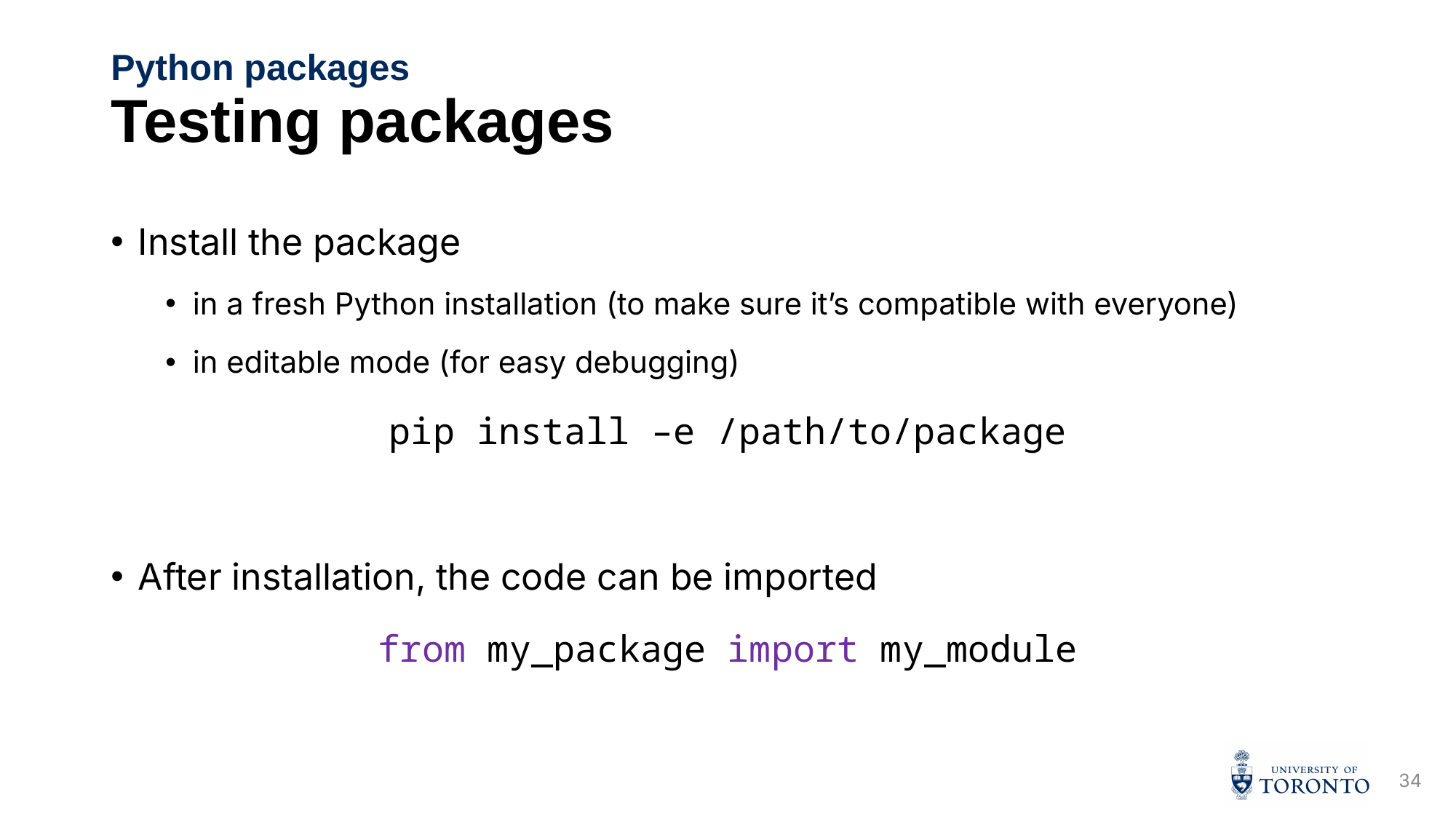

# Testing packages
Python packages
Install the package
in a fresh Python installation (to make sure it’s compatible with everyone)
in editable mode (for easy debugging)
pip install –e /path/to/package

After installation, the code can be imported
from my_package import my_module
34